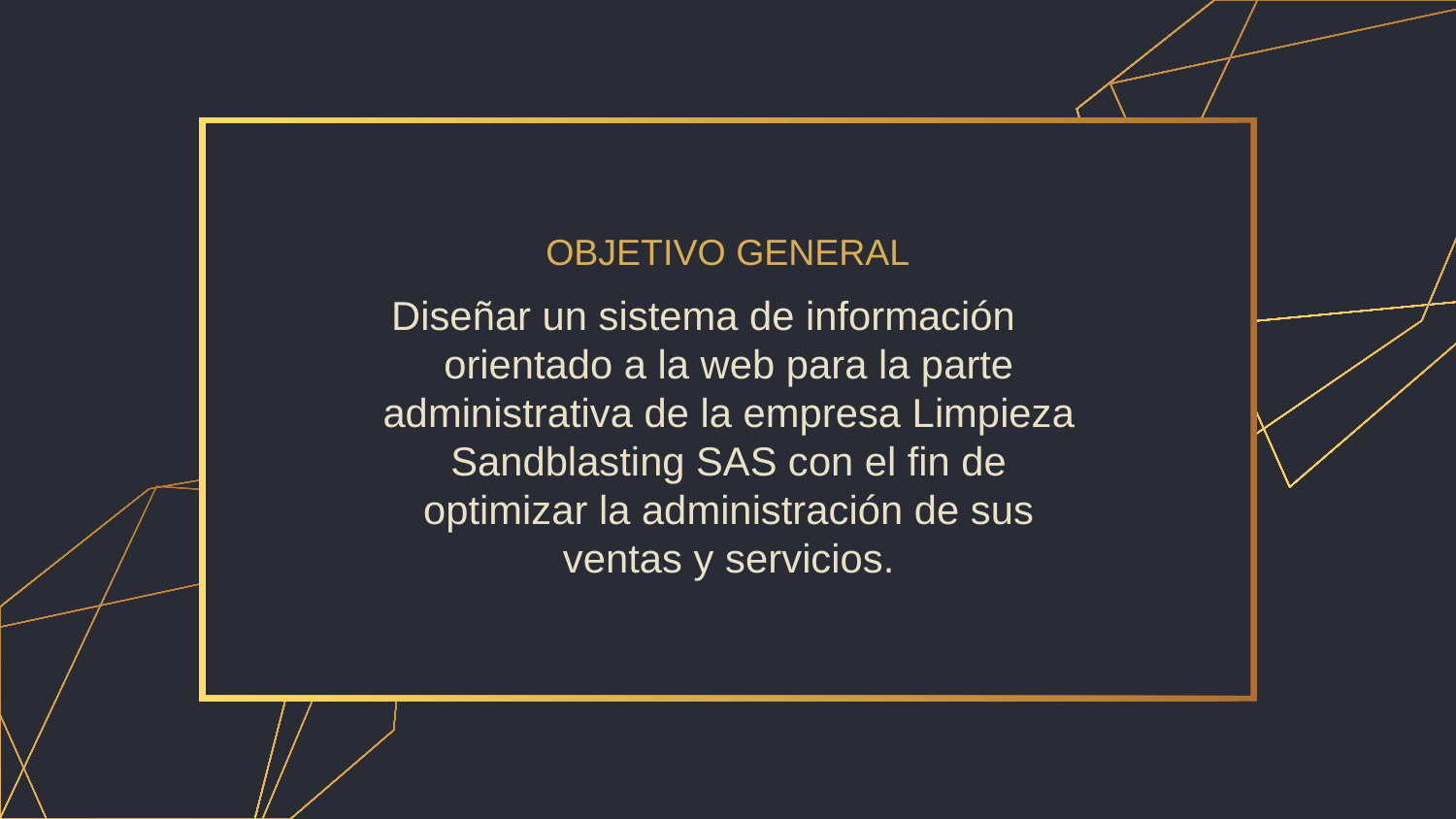

# OBJETIVO GENERAL
Diseñar un sistema de información orientado a la web para la parte administrativa de la empresa Limpieza Sandblasting SAS con el fin de optimizar la administración de sus ventas y servicios.